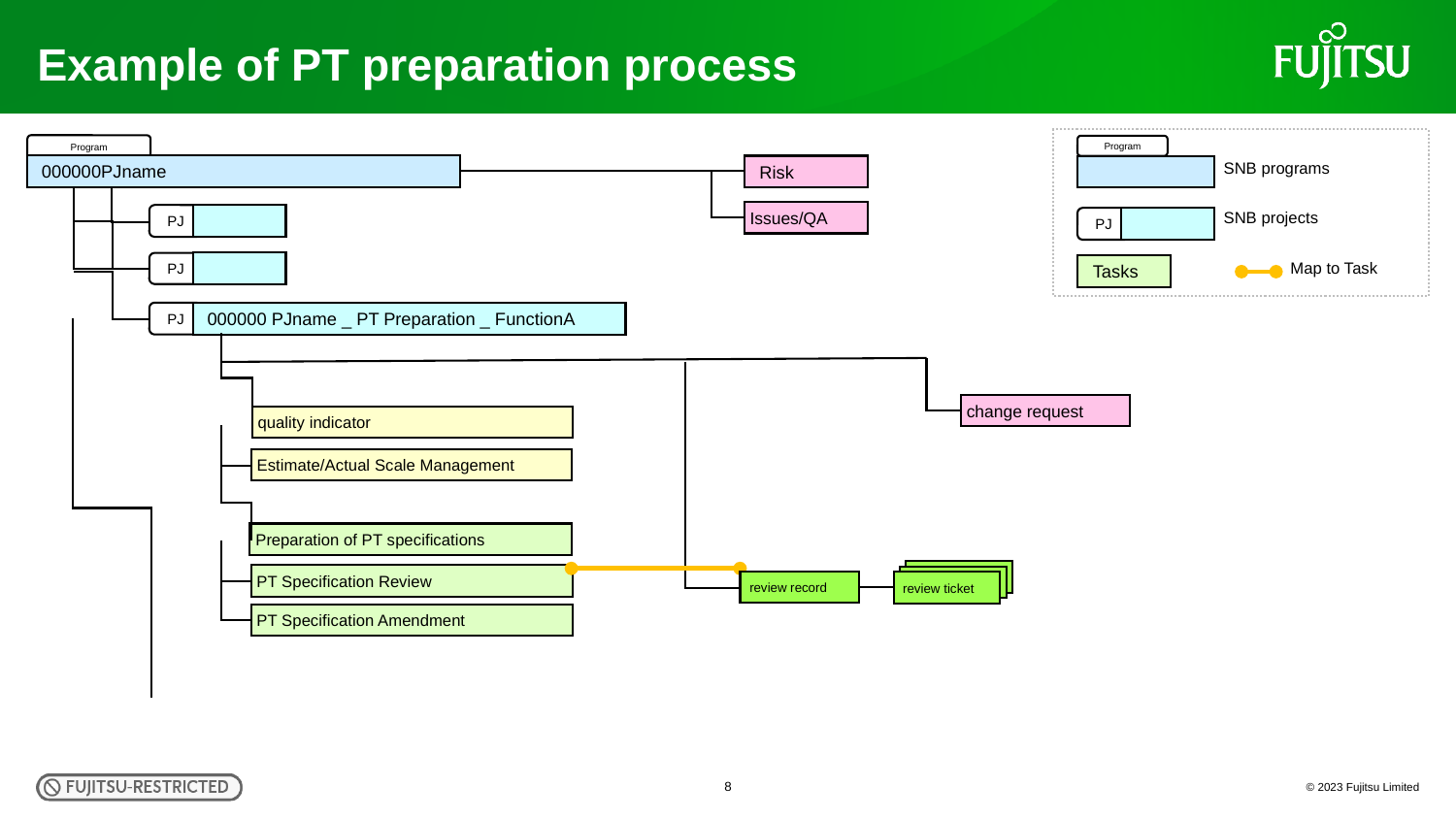

# Example of PT preparation process

Program

SNB programs
SNB projects
PJ

Map to Task
  Tasks
Program
000000PJname
  Risk
Issues/QA
PJ

PJ
PJ
000000 PJname _ PT Preparation _ FunctionA
change request
quality indicator
Estimate/Actual Scale Management
Preparation of PT specifications
 review vote
 review vote
 review ticket
PT Specification Review
 review record
PT Specification Amendment
8
© 2023 Fujitsu Limited